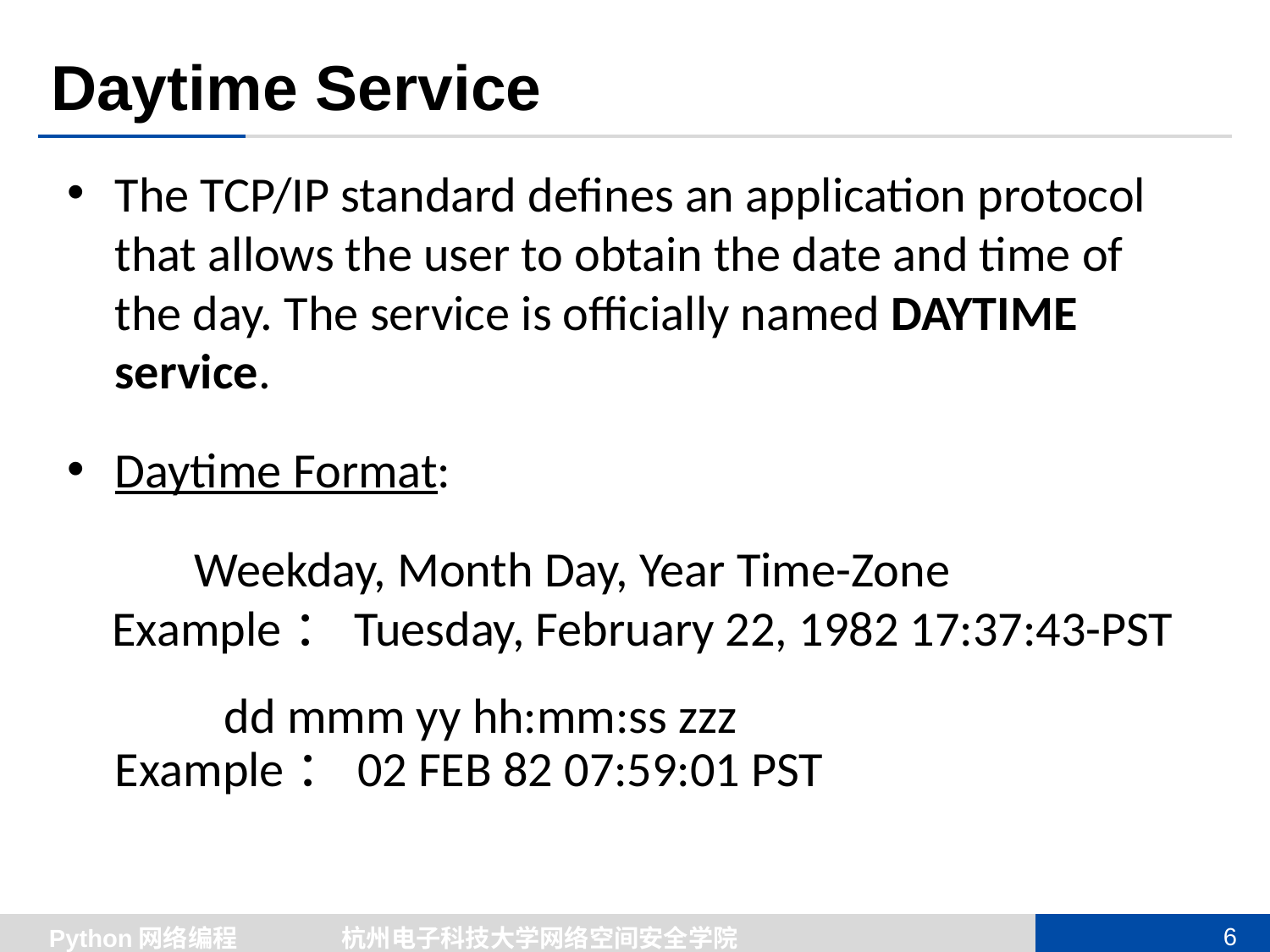

# Daytime Service
The TCP/IP standard defines an application protocol that allows the user to obtain the date and time of the day. The service is officially named DAYTIME service.

Daytime Format:
	Weekday, Month Day, Year Time-Zone
    Example：Tuesday, February 22, 1982 17:37:43-PST

              dd mmm yy hh:mm:ss zzz
Example：02 FEB 82 07:59:01 PST